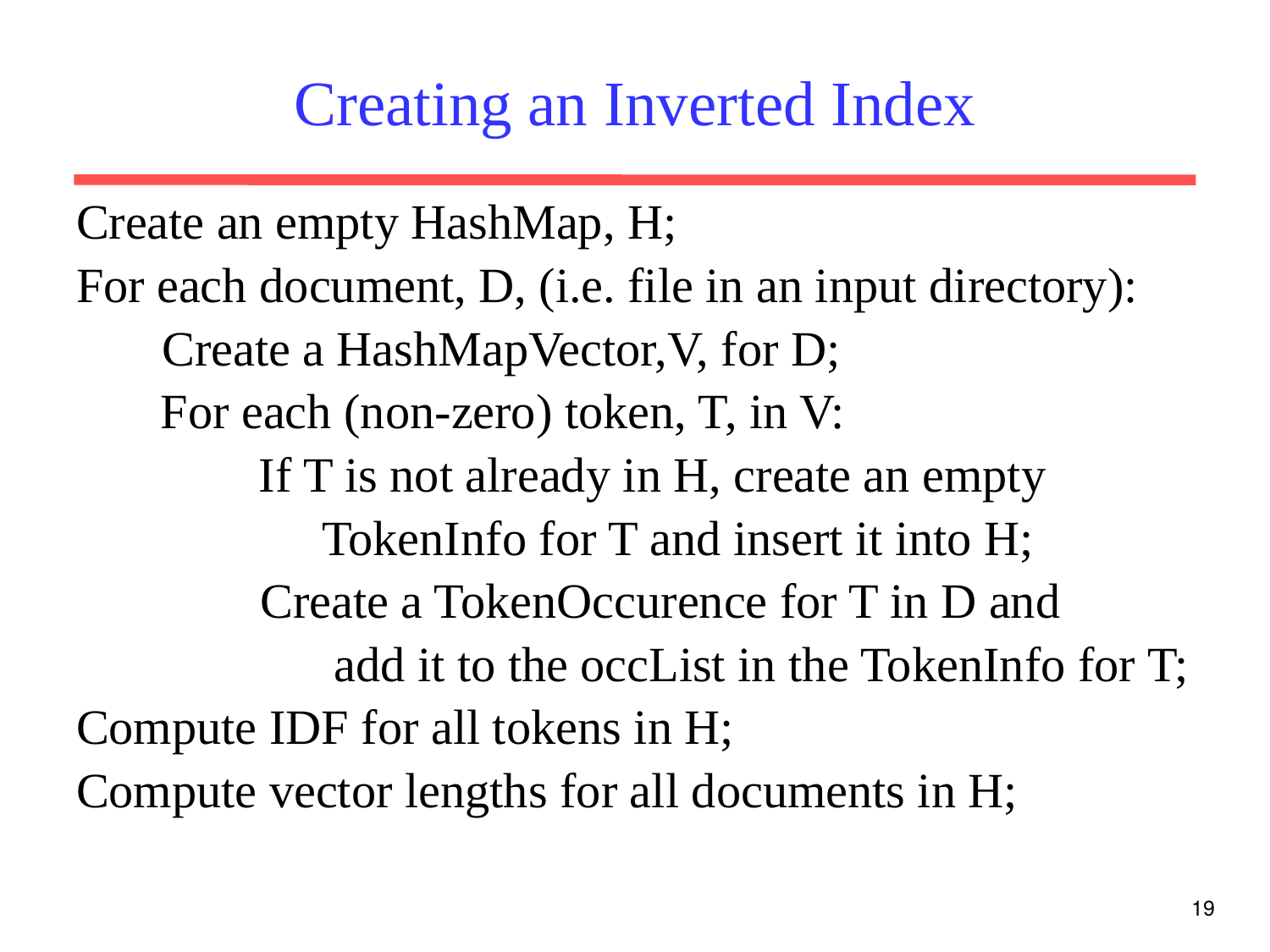

# Creating an Inverted Index
Create an empty HashMap, H;
For each document, D, (i.e. file in an input directory):
       Create a HashMapVector,V, for D;
	   For each (non-zero) token, T, in V:
	           If T is not already in H, create an empty
                    TokenInfo for T and insert it into H;
               Create a TokenOccurence for T in D and
                     add it to the occList in the TokenInfo for T;
Compute IDF for all tokens in H;
Compute vector lengths for all documents in H;
19